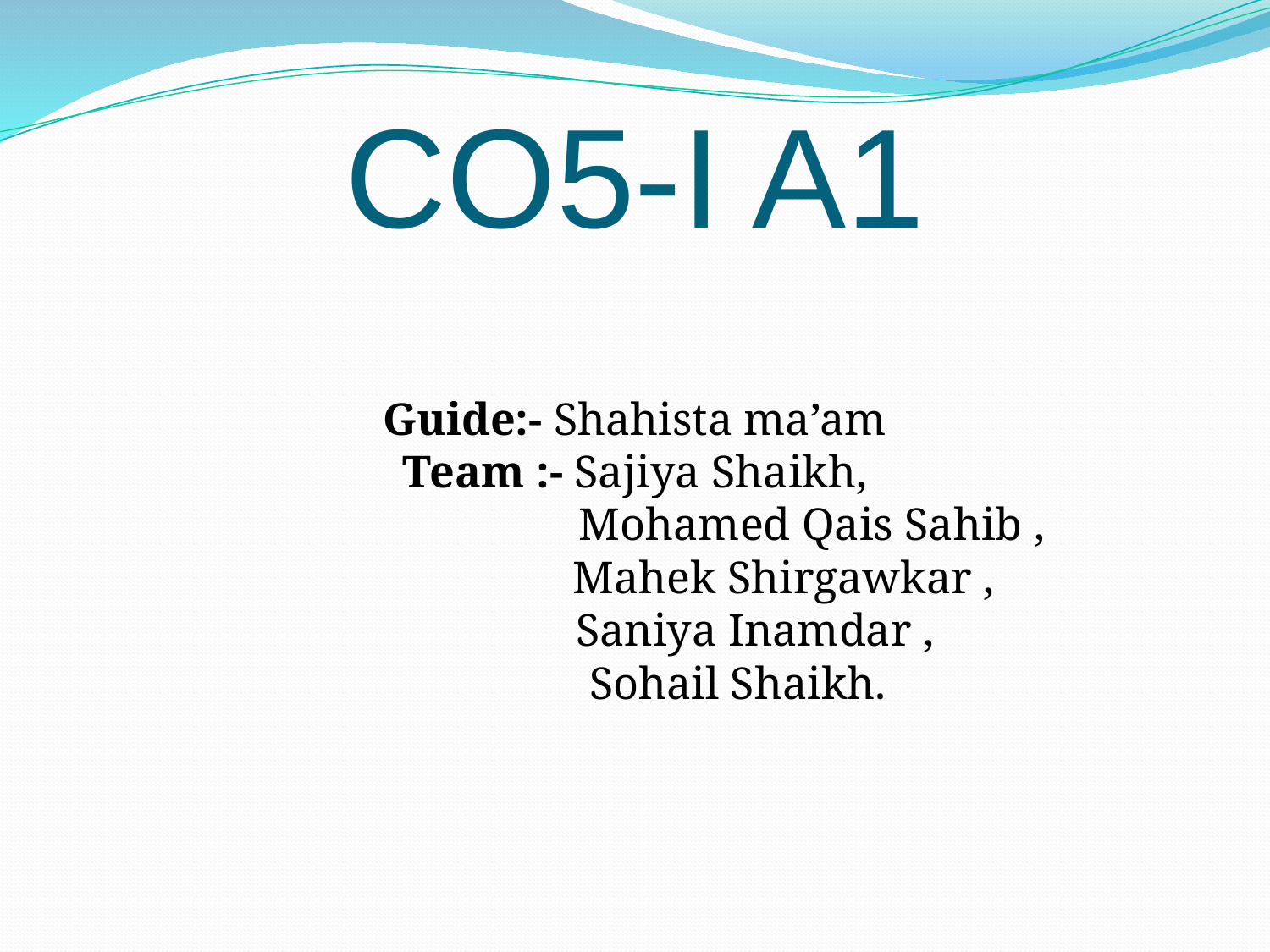

# CO5-I A1
Guide:- Shahista ma’am
Team :- Sajiya Shaikh,
                               Mohamed Qais Sahib ,
                          Mahek Shirgawkar ,
                     Saniya Inamdar ,
                  Sohail Shaikh.